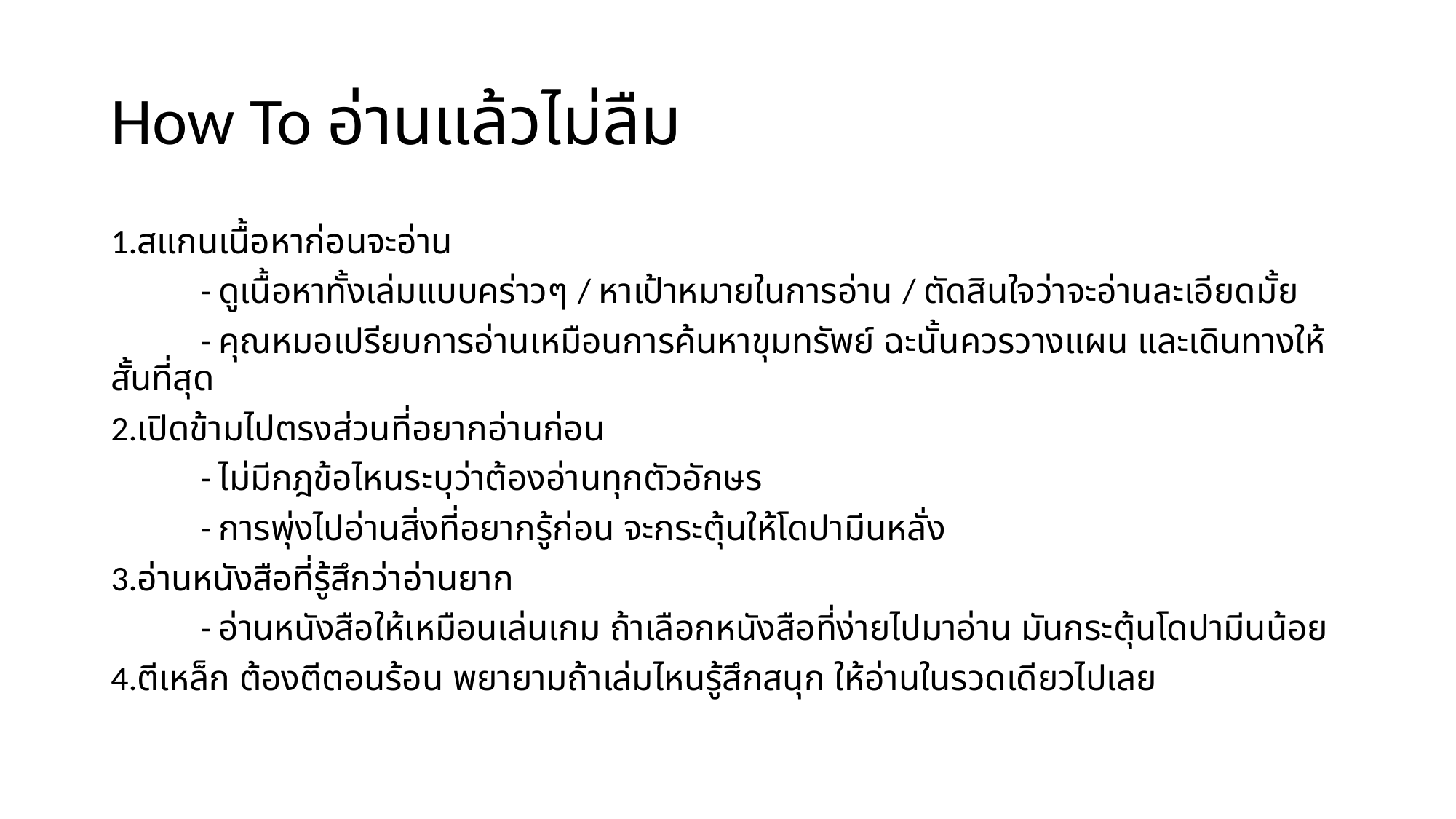

# How To อ่านแล้วไม่ลืม
1.สแกนเนื้อหาก่อนจะอ่าน
	- ดูเนื้อหาทั้งเล่มแบบคร่าวๆ / หาเป้าหมายในการอ่าน / ตัดสินใจว่าจะอ่านละเอียดมั้ย
	- คุณหมอเปรียบการอ่านเหมือนการค้นหาขุมทรัพย์ ฉะนั้นควรวางแผน และเดินทางให้สั้นที่สุด
2.เปิดข้ามไปตรงส่วนที่อยากอ่านก่อน
	- ไม่มีกฎข้อไหนระบุว่าต้องอ่านทุกตัวอักษร
	- การพุ่งไปอ่านสิ่งที่อยากรู้ก่อน จะกระตุ้นให้โดปามีนหลั่ง
3.อ่านหนังสือที่รู้สึกว่าอ่านยาก
	- อ่านหนังสือให้เหมือนเล่นเกม ถ้าเลือกหนังสือที่ง่ายไปมาอ่าน มันกระตุ้นโดปามีนน้อย
4.ตีเหล็ก ต้องตีตอนร้อน พยายามถ้าเล่มไหนรู้สึกสนุก ให้อ่านในรวดเดียวไปเลย